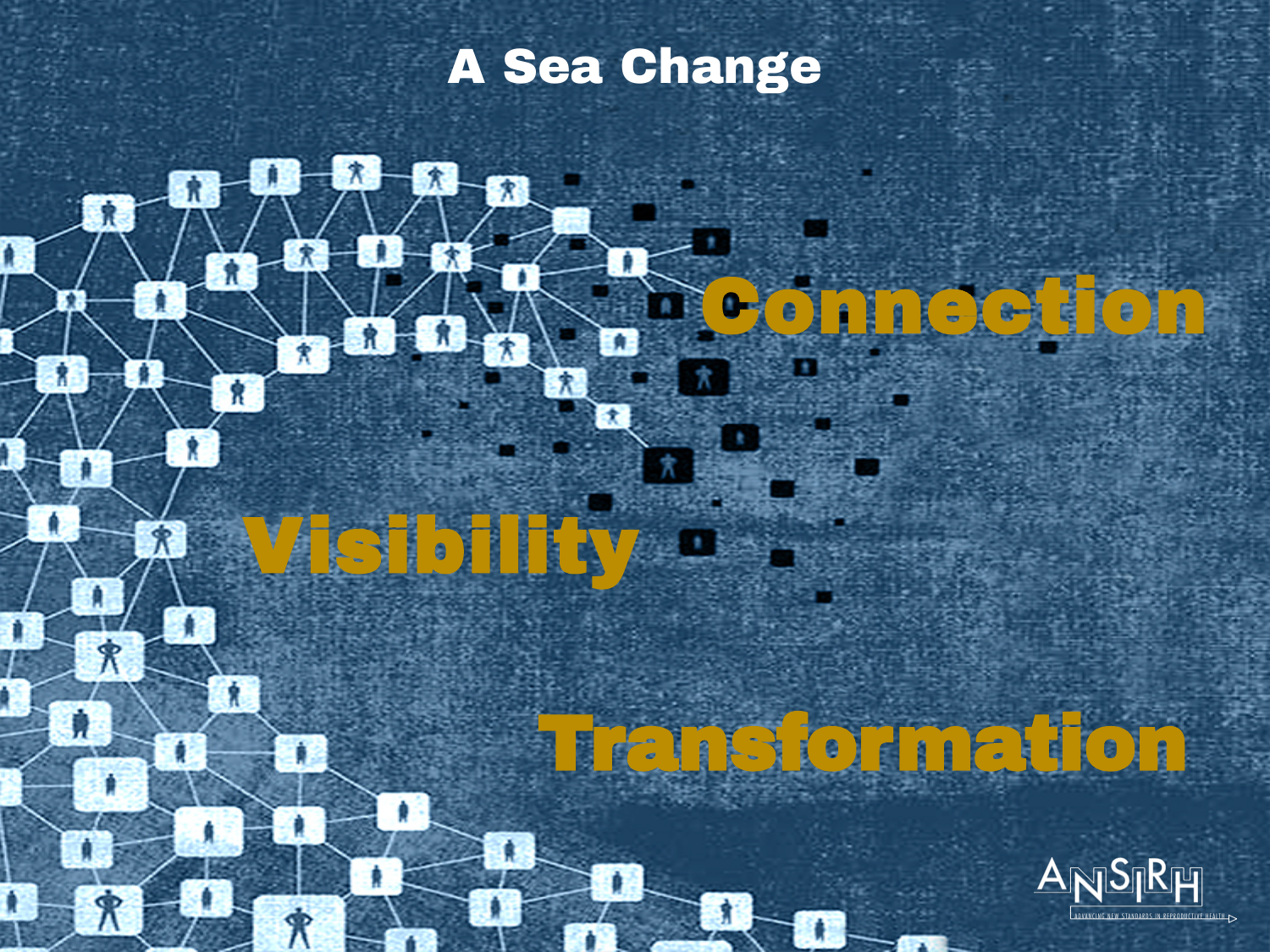

# A Sea Change
Connection
Visibility
Transformation